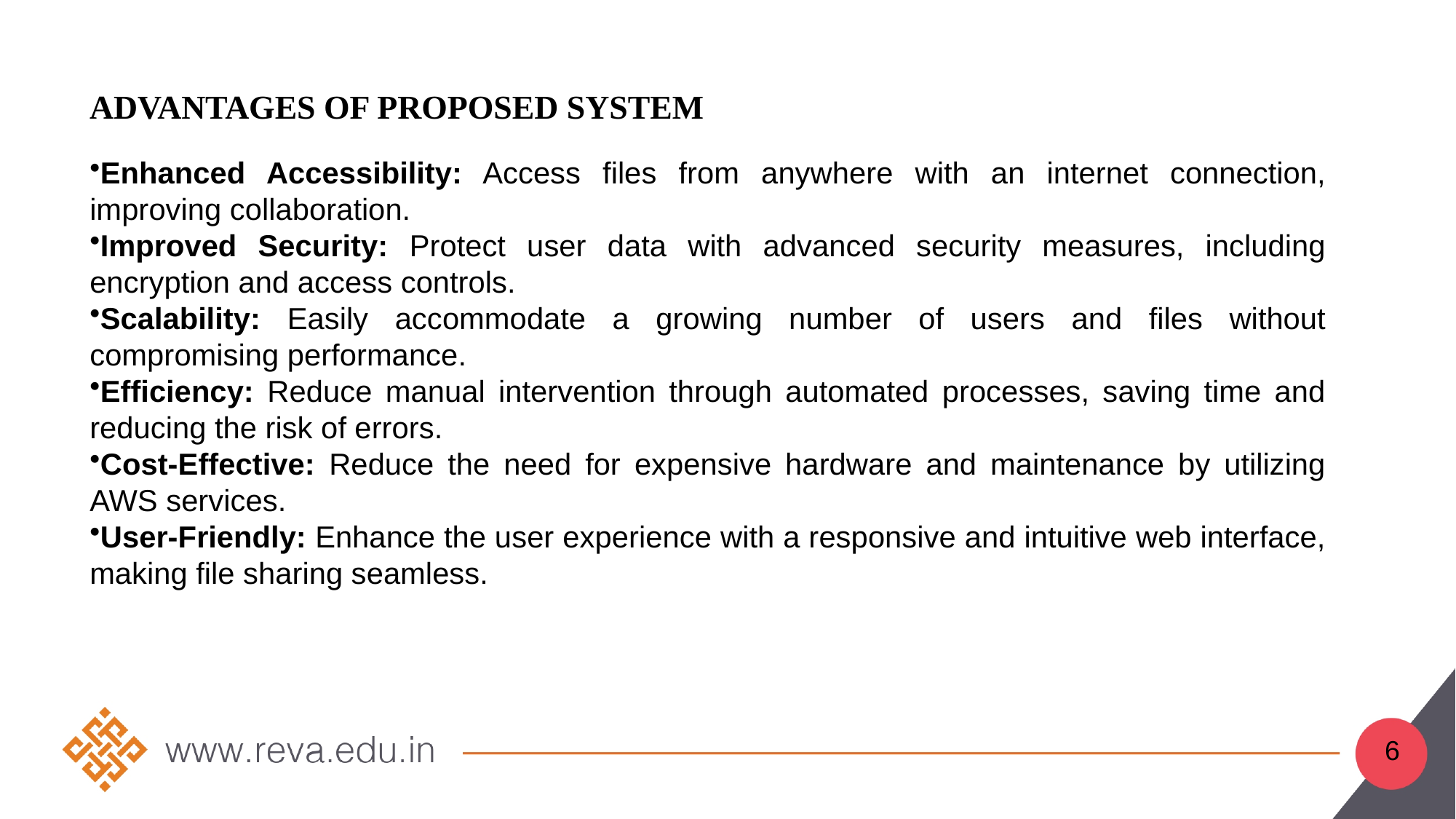

# Advantages of Proposed System
Enhanced Accessibility: Access files from anywhere with an internet connection, improving collaboration.
Improved Security: Protect user data with advanced security measures, including encryption and access controls.
Scalability: Easily accommodate a growing number of users and files without compromising performance.
Efficiency: Reduce manual intervention through automated processes, saving time and reducing the risk of errors.
Cost-Effective: Reduce the need for expensive hardware and maintenance by utilizing AWS services.
User-Friendly: Enhance the user experience with a responsive and intuitive web interface, making file sharing seamless.
6